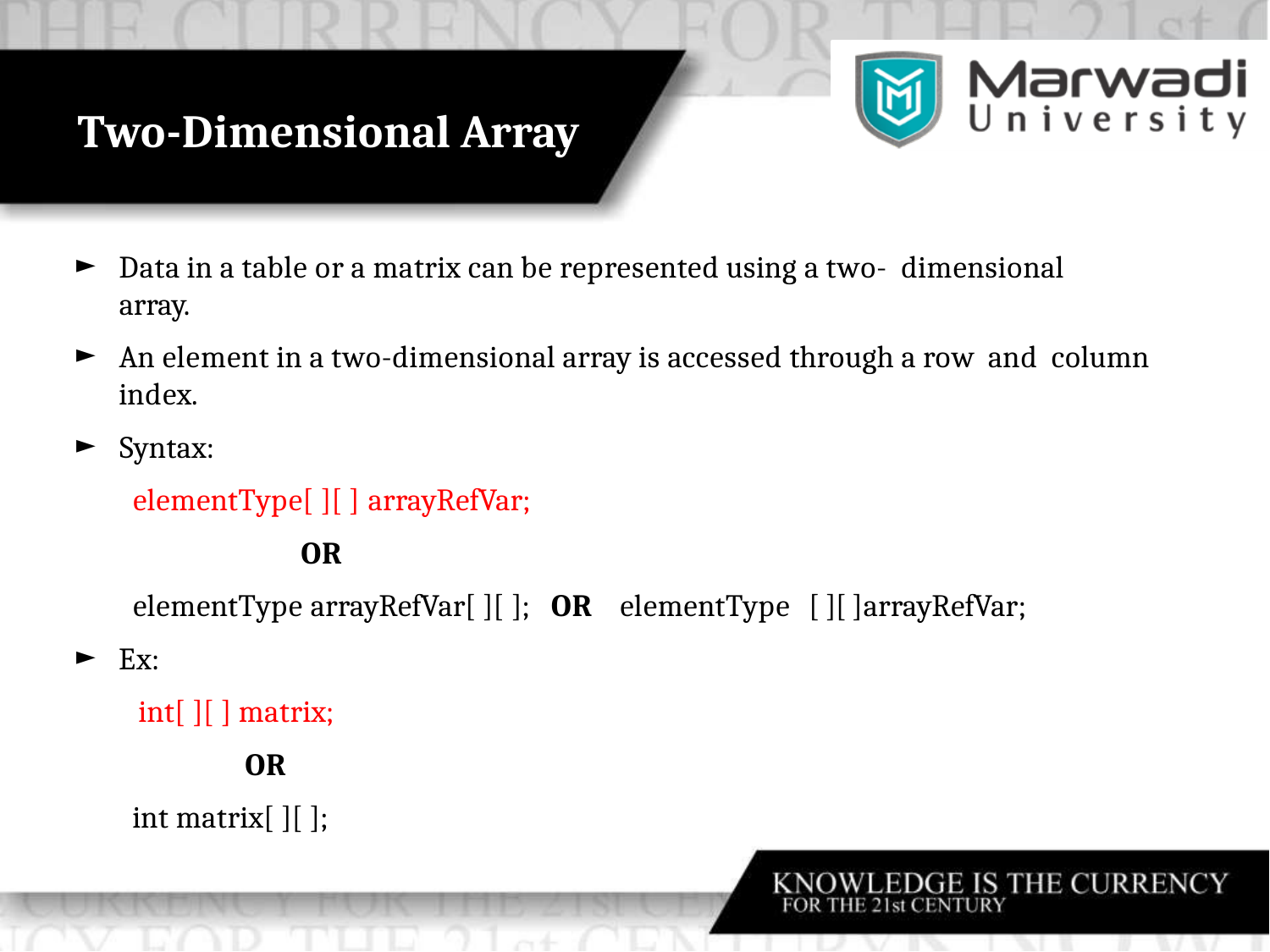

# Two-Dimensional Array
Data in a table or a matrix can be represented using a two-  dimensional array.
An element in a two-dimensional array is accessed through a row and  column index.
Syntax:
elementType[ ][ ] arrayRefVar;
OR
elementType arrayRefVar[ ][ ];   OR    elementType   [ ][ ]arrayRefVar;
Ex:
int[ ][ ] matrix;
OR
int matrix[ ][ ];